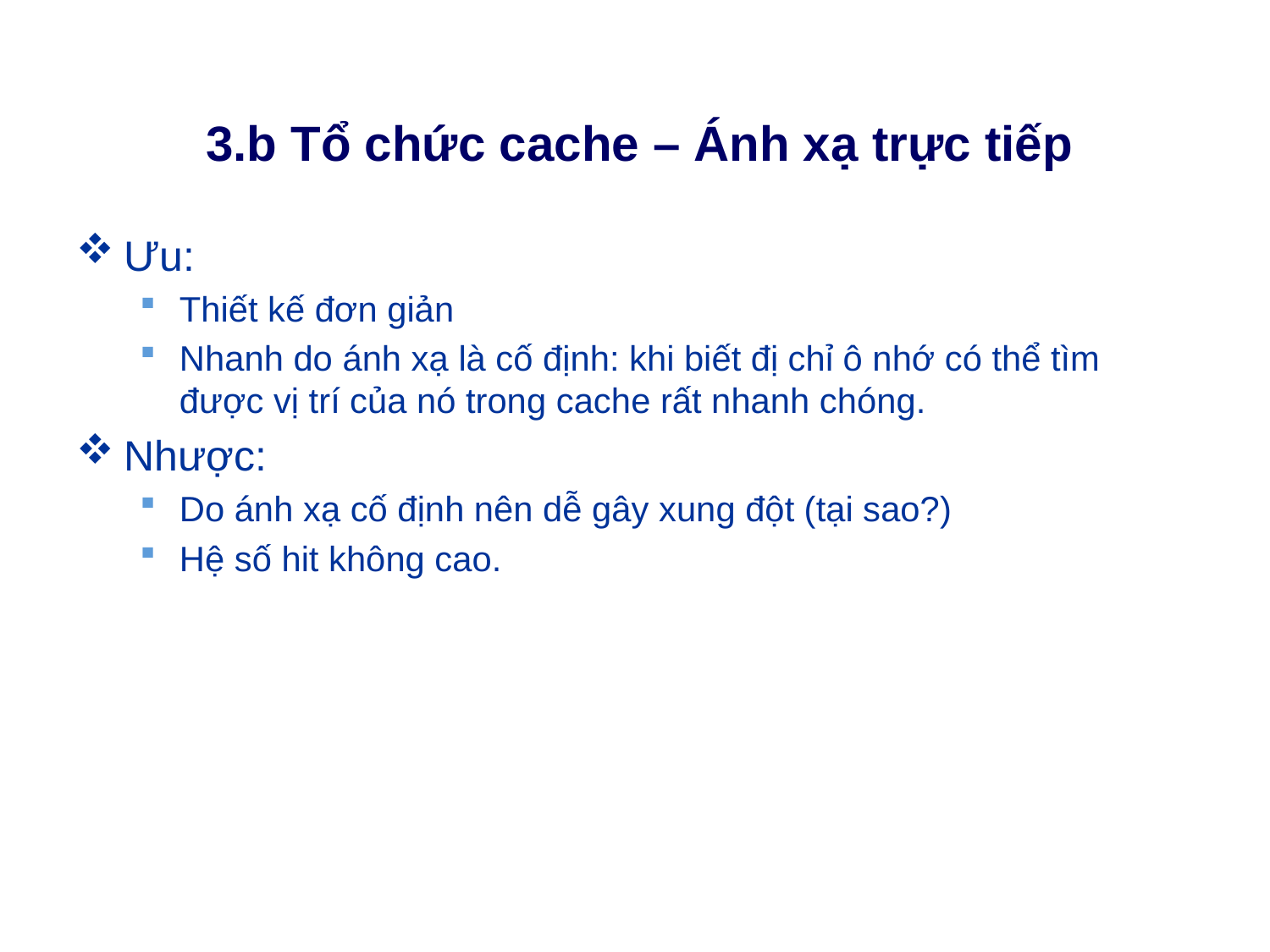

# 3.b Tổ chức cache – Ánh xạ trực tiếp
Ưu:
Thiết kế đơn giản
Nhanh do ánh xạ là cố định: khi biết đị chỉ ô nhớ có thể tìm được vị trí của nó trong cache rất nhanh chóng.
Nhược:
Do ánh xạ cố định nên dễ gây xung đột (tại sao?)
Hệ số hit không cao.